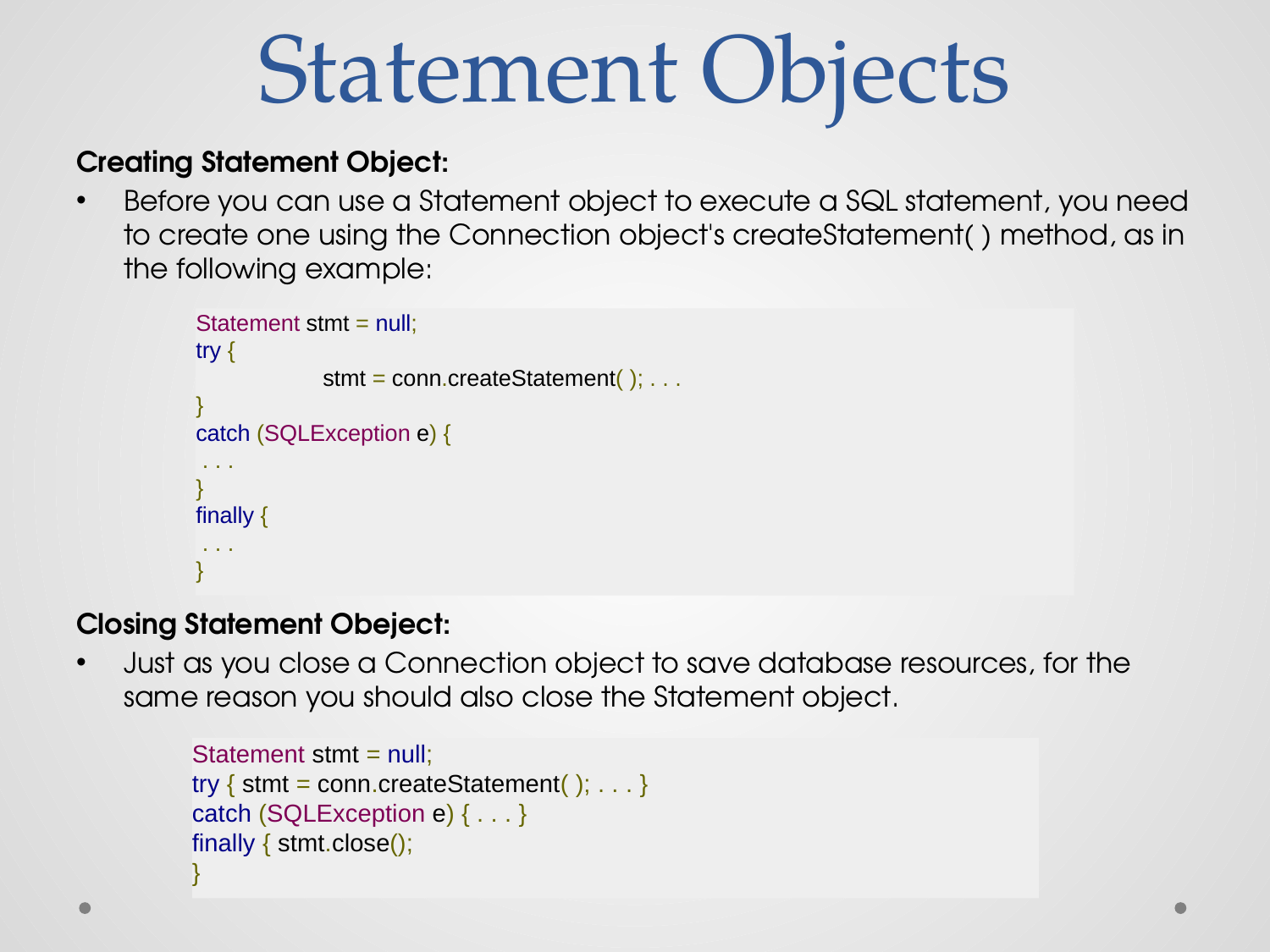

# Statement Objects
Creating Statement Object:
Before you can use a Statement object to execute a SQL statement, you need to create one using the Connection object's createStatement( ) method, as in the following example:

Closing Statement Obeject:
Just as you close a Connection object to save database resources, for the same reason you should also close the Statement object.

Statement stmt = null;
try {
	stmt = conn.createStatement( ); . . .
}
catch (SQLException e) {
 . . .
}
finally {
 . . .
}
Statement stmt = null;
try { stmt = conn.createStatement( ); . . . }
catch (SQLException e) { . . . }
finally { stmt.close();
}